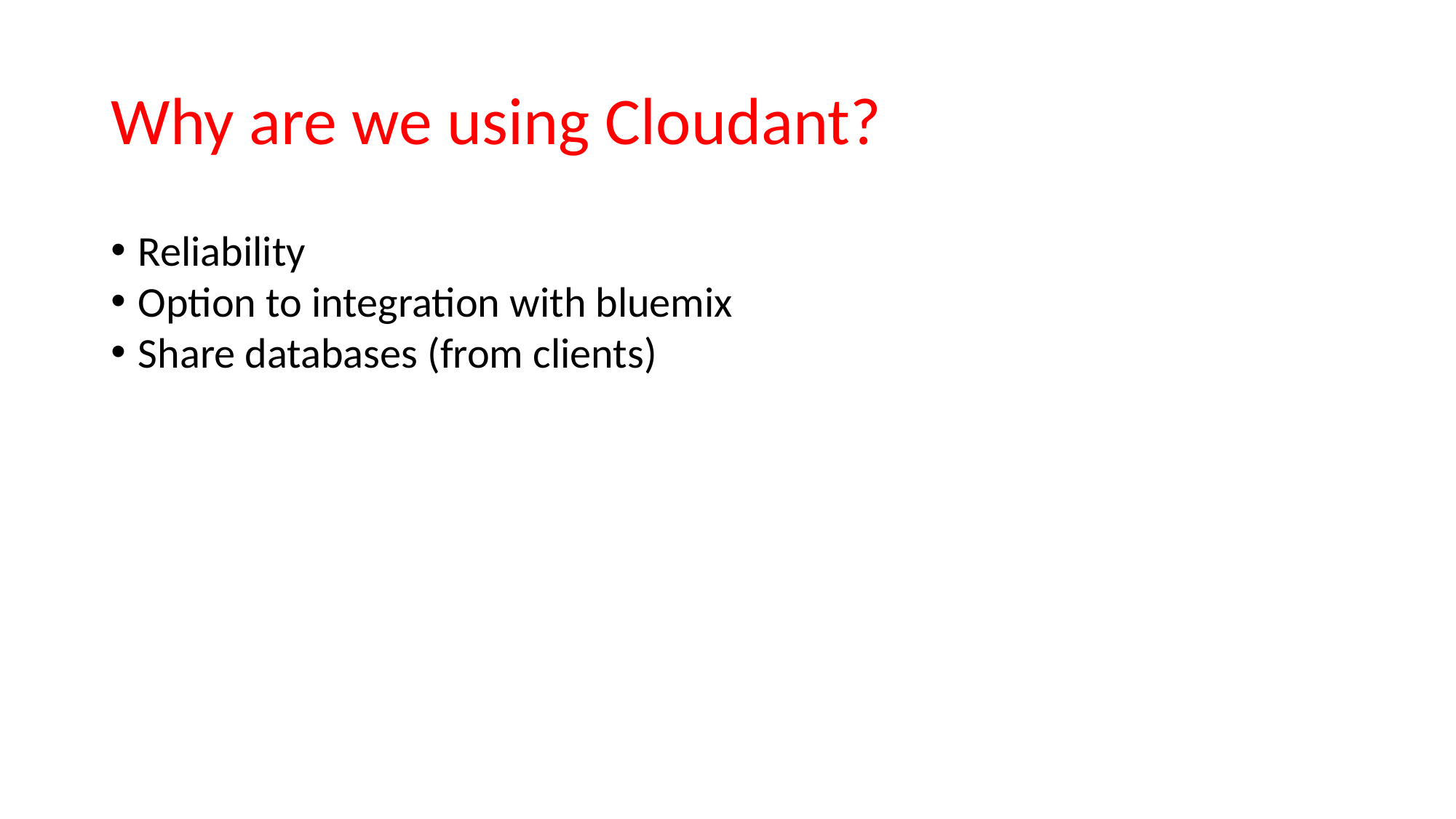

# Why are we using Cloudant?
Reliability
Option to integration with bluemix
Share databases (from clients)